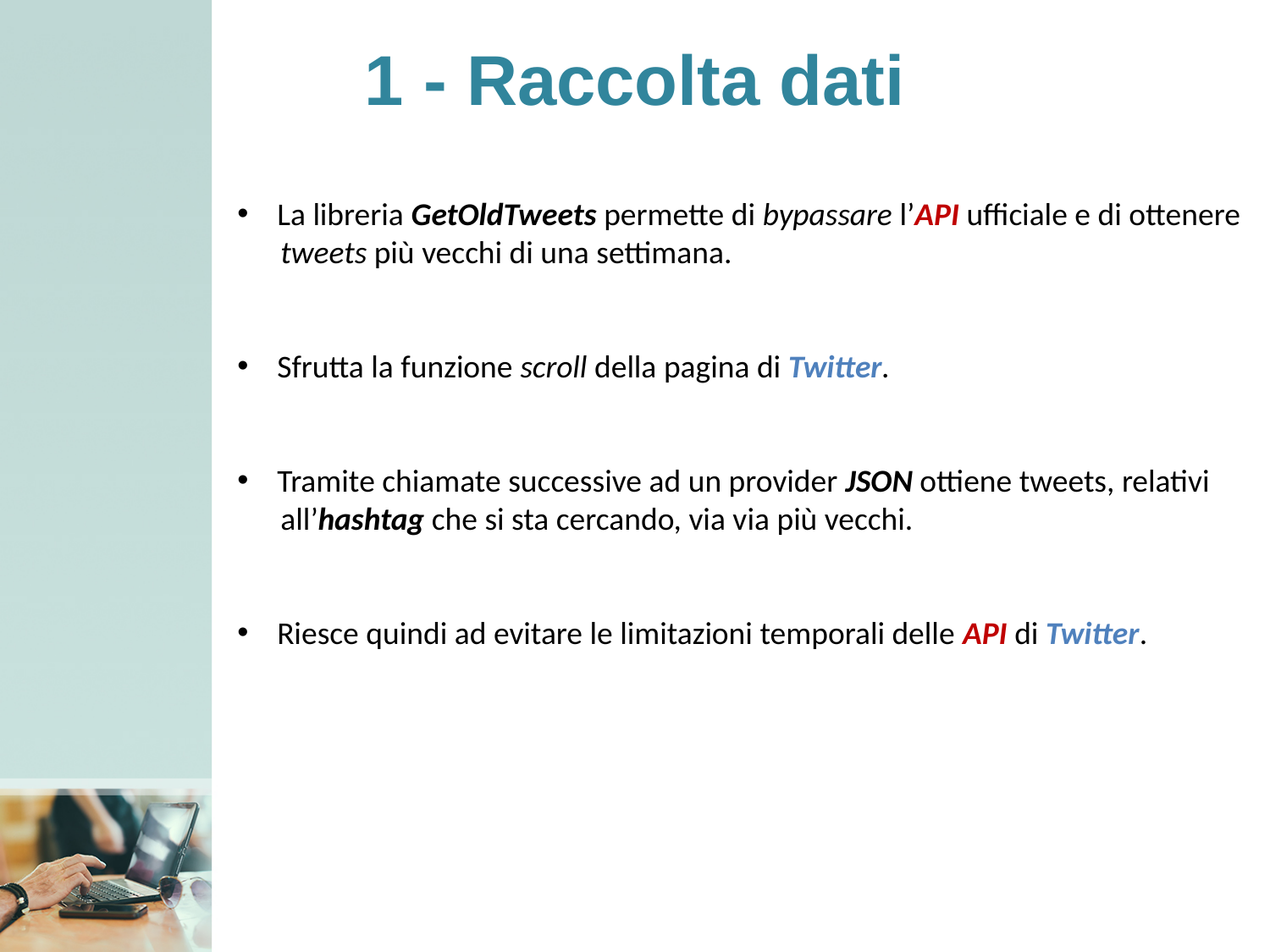

# 1 - Raccolta dati
La libreria GetOldTweets permette di bypassare l’API ufficiale e di ottenere
      tweets più vecchi di una settimana.

Sfrutta la funzione scroll della pagina di Twitter.

Tramite chiamate successive ad un provider JSON ottiene tweets, relativi
      all’hashtag che si sta cercando, via via più vecchi.

Riesce quindi ad evitare le limitazioni temporali delle API di Twitter.